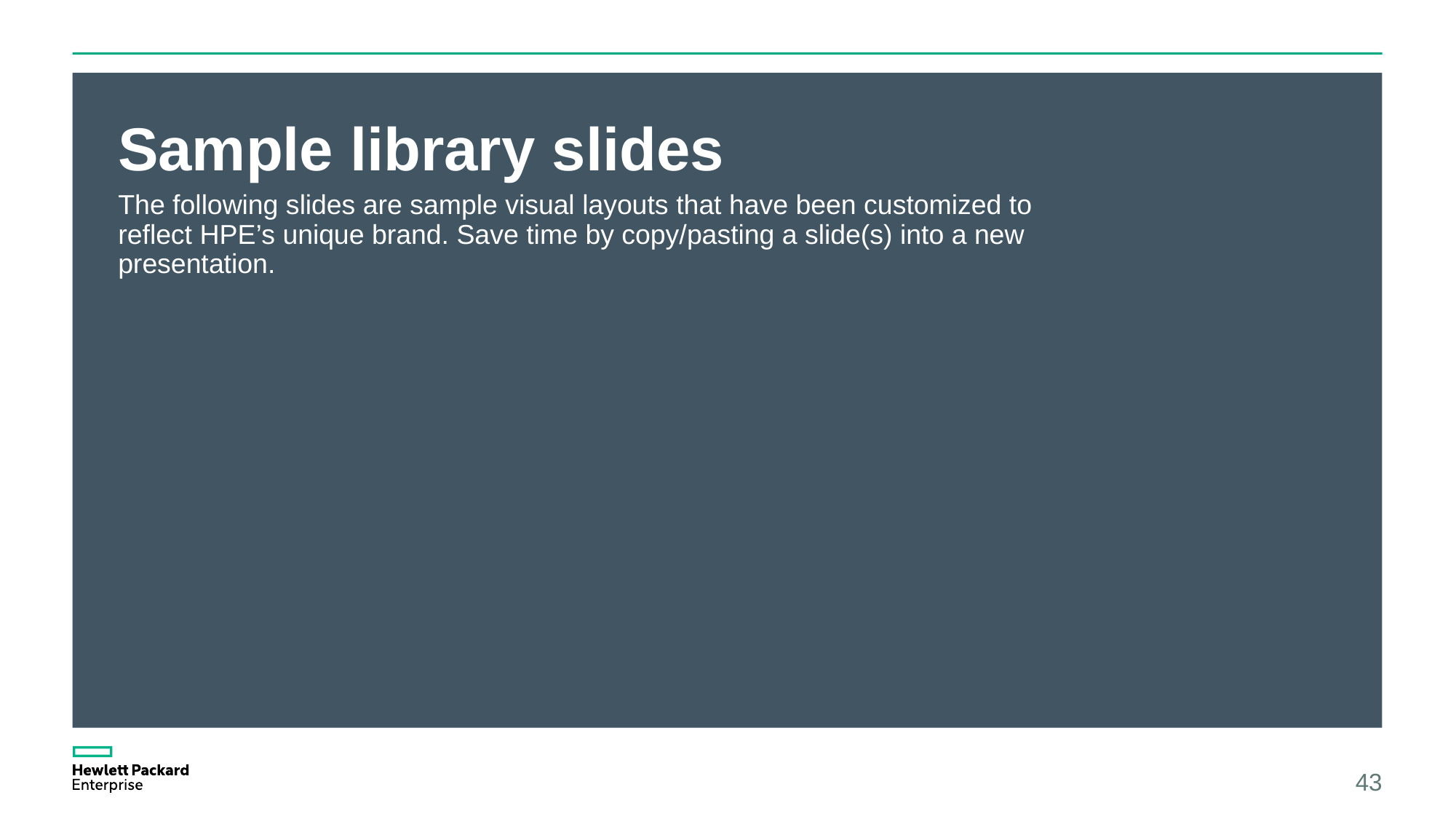

# Sample library slides
The following slides are sample visual layouts that have been customized to reflect HPE’s unique brand. Save time by copy/pasting a slide(s) into a new presentation.
43